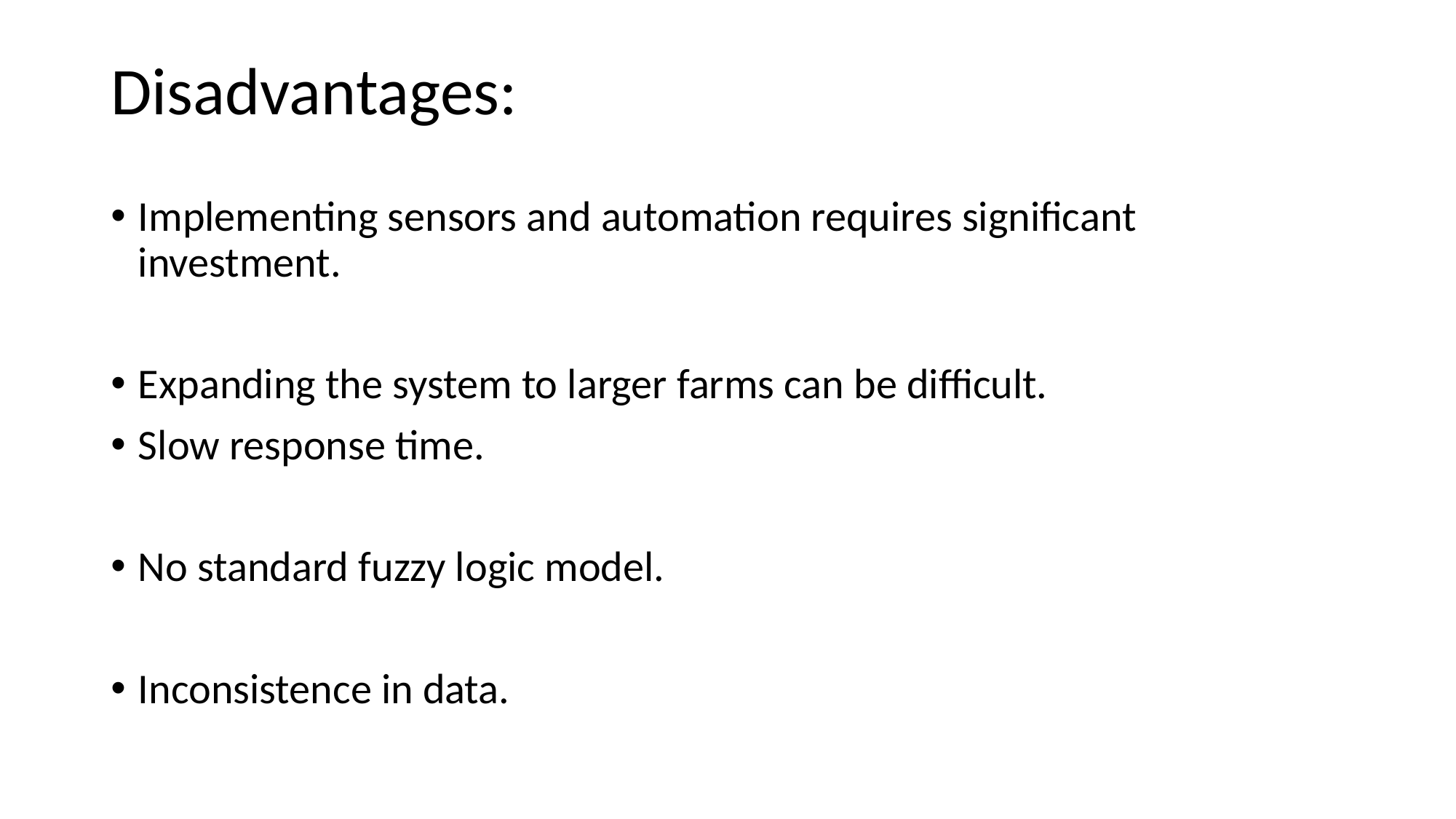

# Disadvantages:
Implementing sensors and automation requires significant investment.

Expanding the system to larger farms can be difficult.
Slow response time.

No standard fuzzy logic model.

Inconsistence in data.